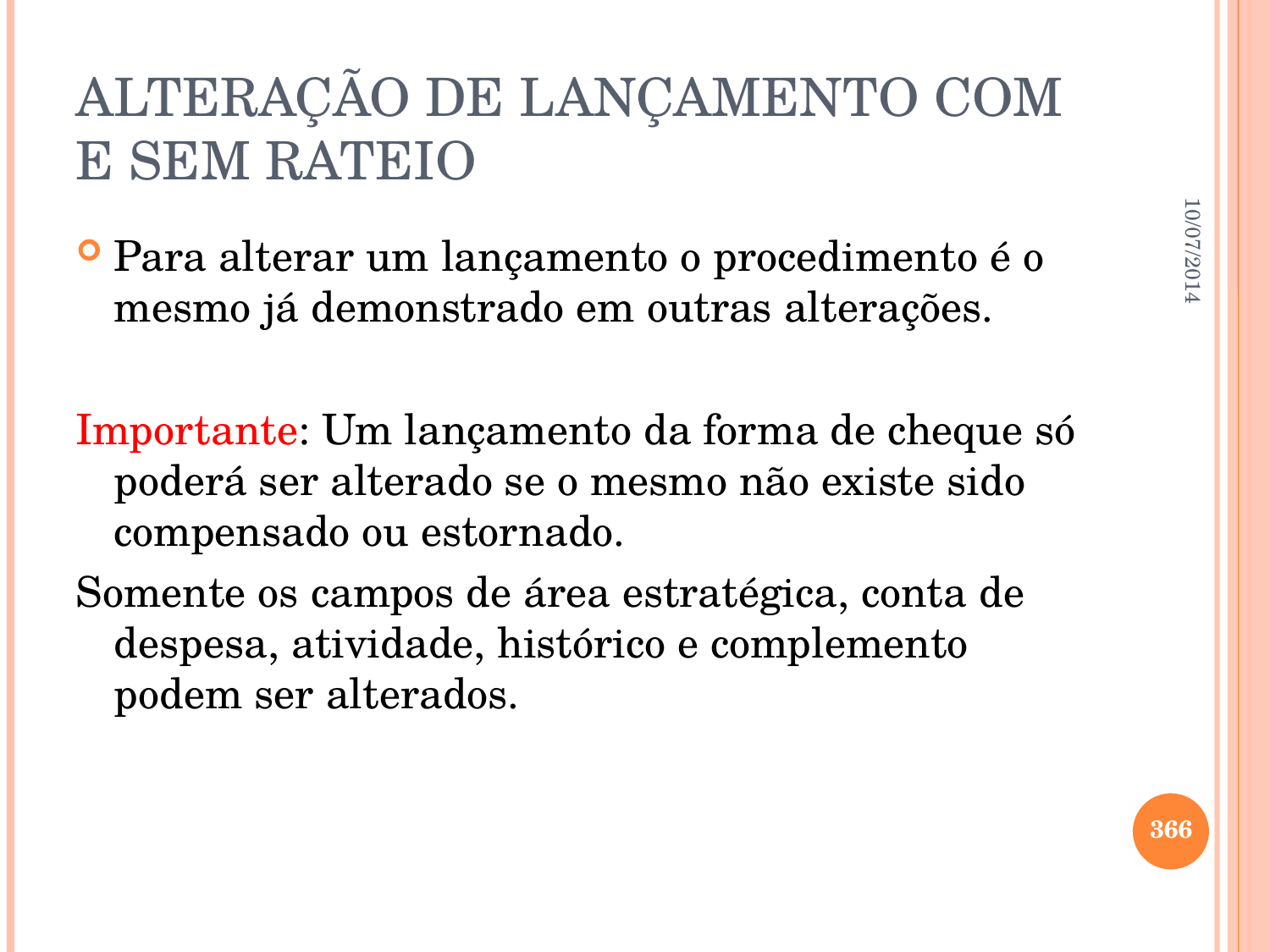

# Alteração de lançamento com e sem rateio
10/07/2014
Para alterar um lançamento o procedimento é o mesmo já demonstrado em outras alterações.

Importante: Um lançamento da forma de cheque só poderá ser alterado se o mesmo não existe sido compensado ou estornado.
Somente os campos de área estratégica, conta de despesa, atividade, histórico e complemento podem ser alterados.
366